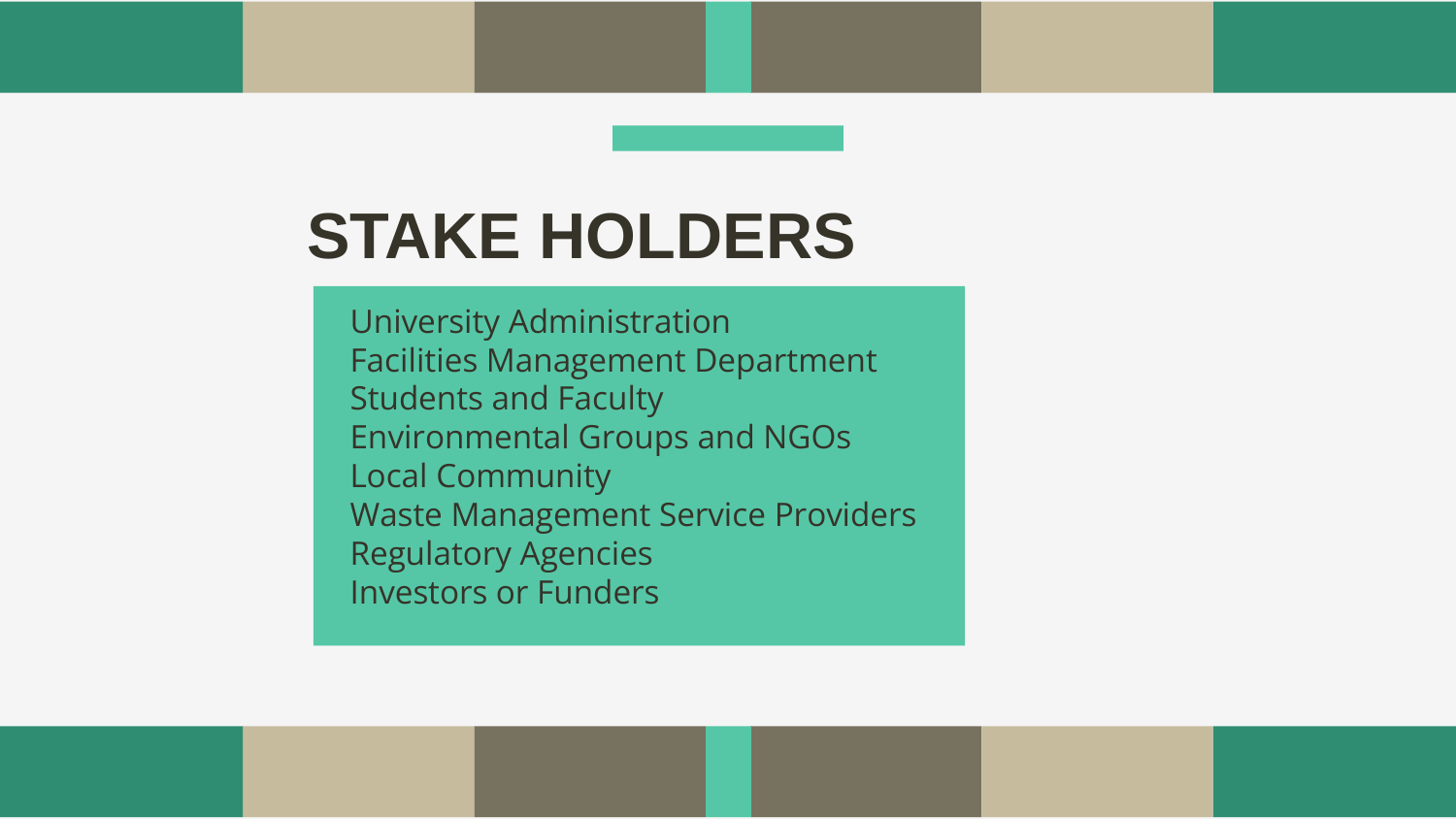

# STAKE HOLDERS
University Administration
Facilities Management Department
Students and Faculty
Environmental Groups and NGOs
Local Community
Waste Management Service Providers
Regulatory Agencies
Investors or Funders